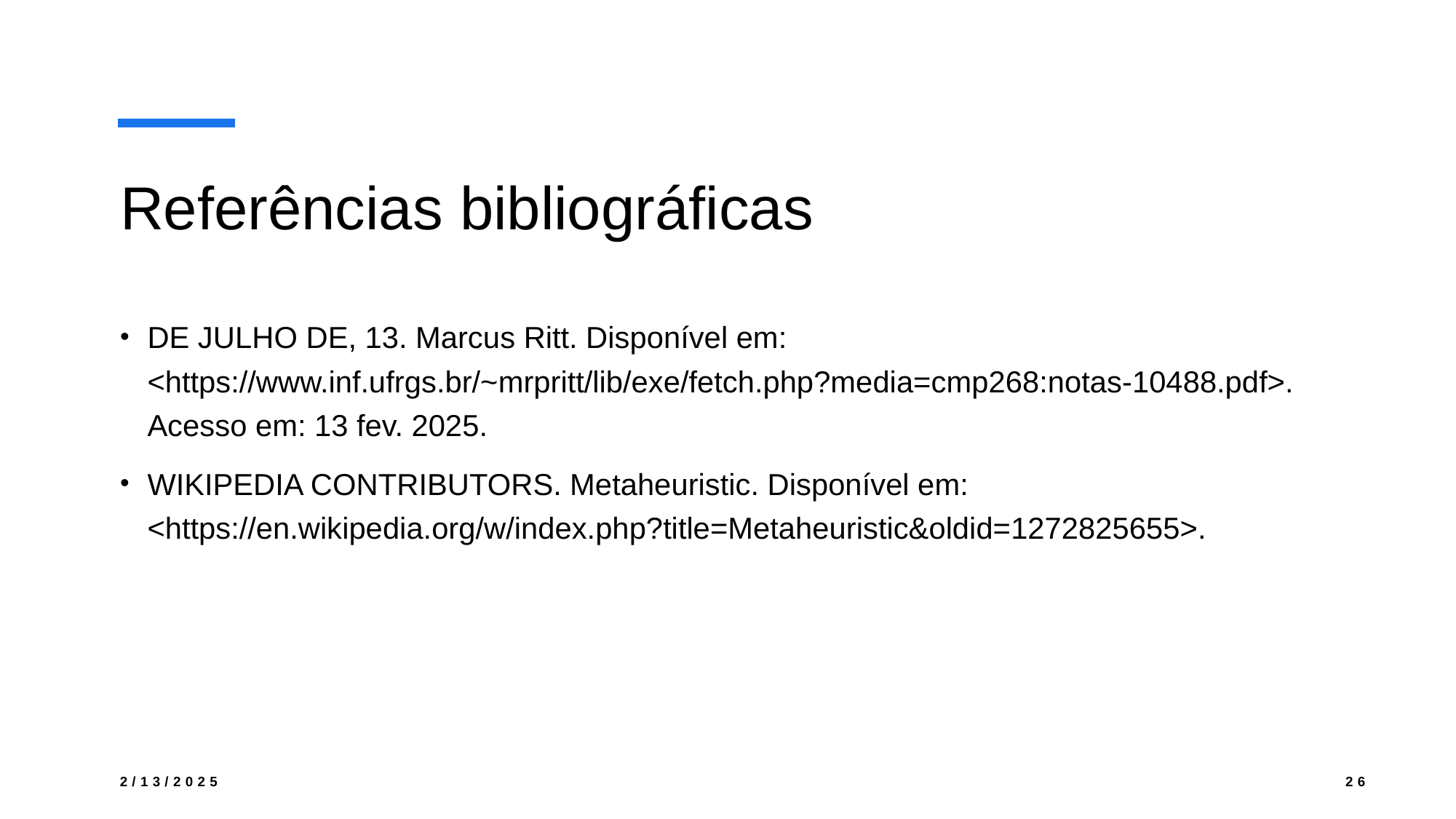

# Referências bibliográficas
DE JULHO DE, 13. Marcus Ritt. Disponível em: <https://www.inf.ufrgs.br/~mrpritt/lib/exe/fetch.php?media=cmp268:notas-10488.pdf>. Acesso em: 13 fev. 2025.
WIKIPEDIA CONTRIBUTORS. Metaheuristic. Disponível em: <https://en.wikipedia.org/w/index.php?title=Metaheuristic&oldid=1272825655>.

2/13/2025

26